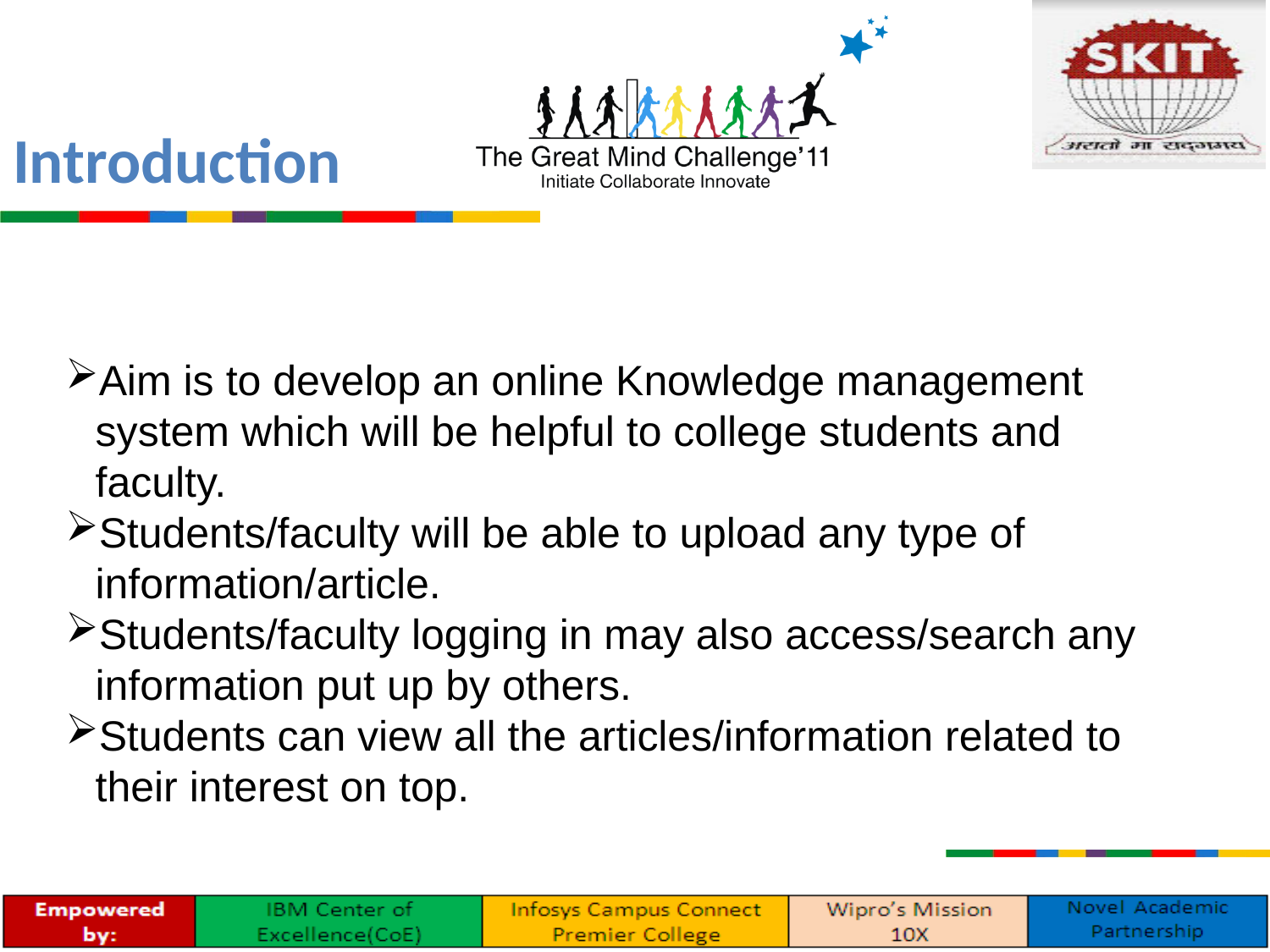

Introduction

Aim is to develop an online Knowledge management system which will be helpful to college students and faculty.
Students/faculty will be able to upload any type of information/article.
Students/faculty logging in may also access/search any information put up by others.
Students can view all the articles/information related to their interest on top.